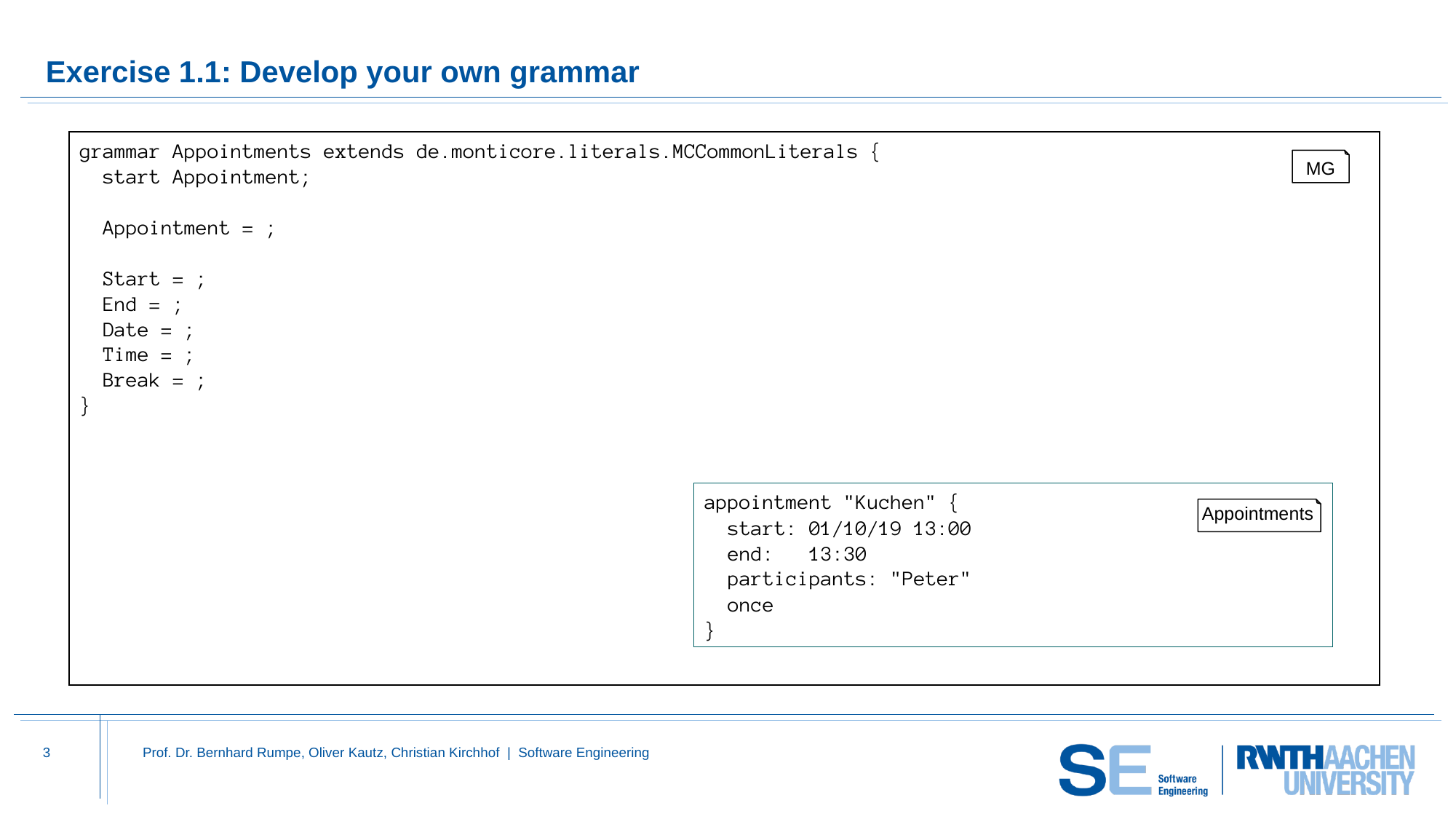

# Exercise 1.1: Develop your own grammar
grammar Appointments extends de.monticore.literals.MCCommonLiterals {
  start Appointment;

  Appointment = ;

  Start = ;
  End = ;
  Date = ;
  Time = ;
  Break = ;
}

MG
appointment "Kuchen" {
  start: 01/10/19 13:00
  end:   13:30
  participants: "Peter"
  once
}
Appointments